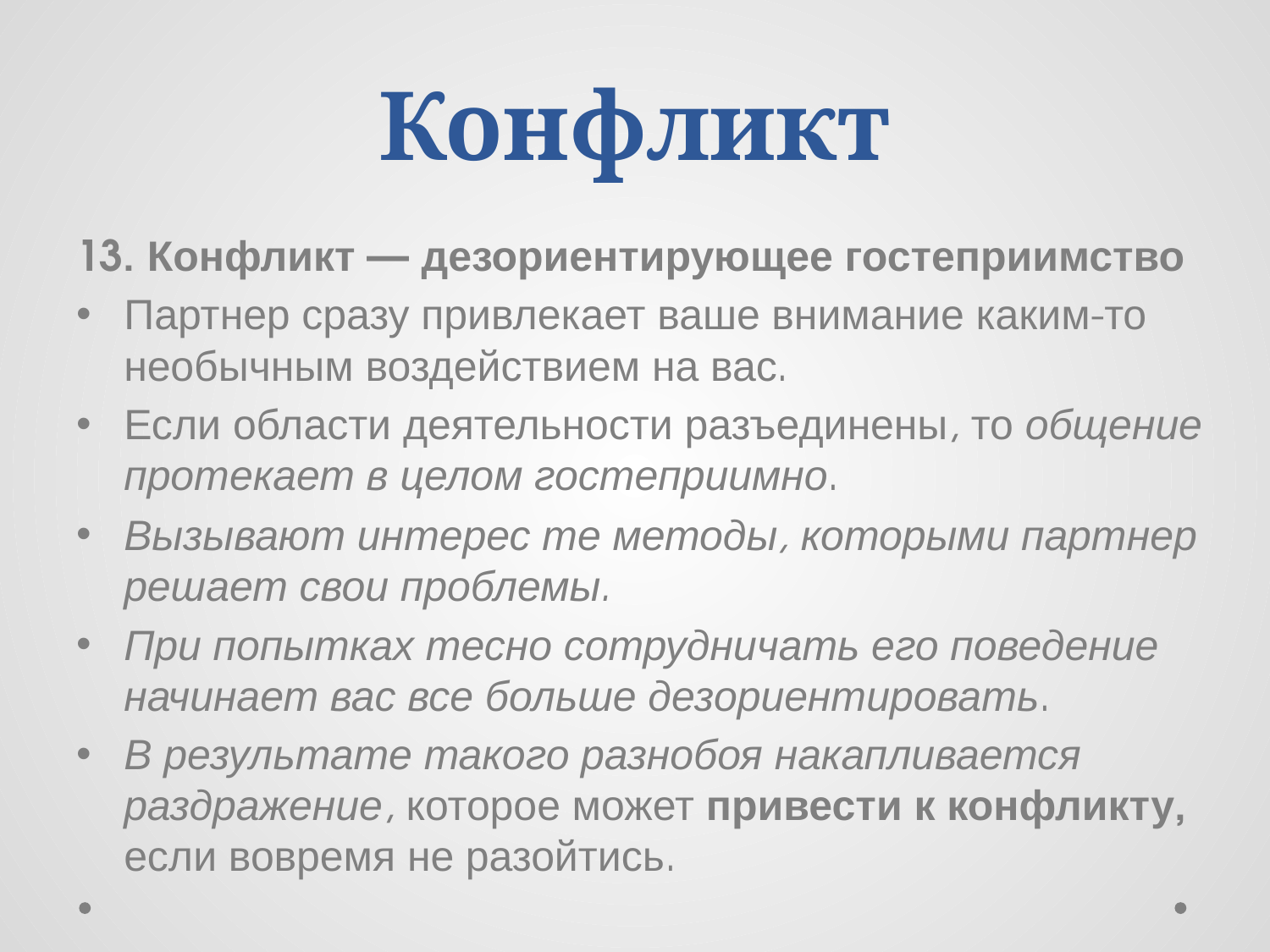

# Конфликт
13. Конфликт — дезориентирующее гостеприимство
Партнер сразу привлекает ваше внимание каким-то необычным воздействием на вас.
Если области деятельности разъединены, то общение протекает в целом гостеприимно.
Вызывают интерес те методы, которыми партнер решает свои проблемы.
При попытках тесно сотрудничать его поведение начинает вас все больше дезориентировать.
В результате такого разнобоя накапливается раздражение, которое может привести к конфликту, если вовремя не разойтись.